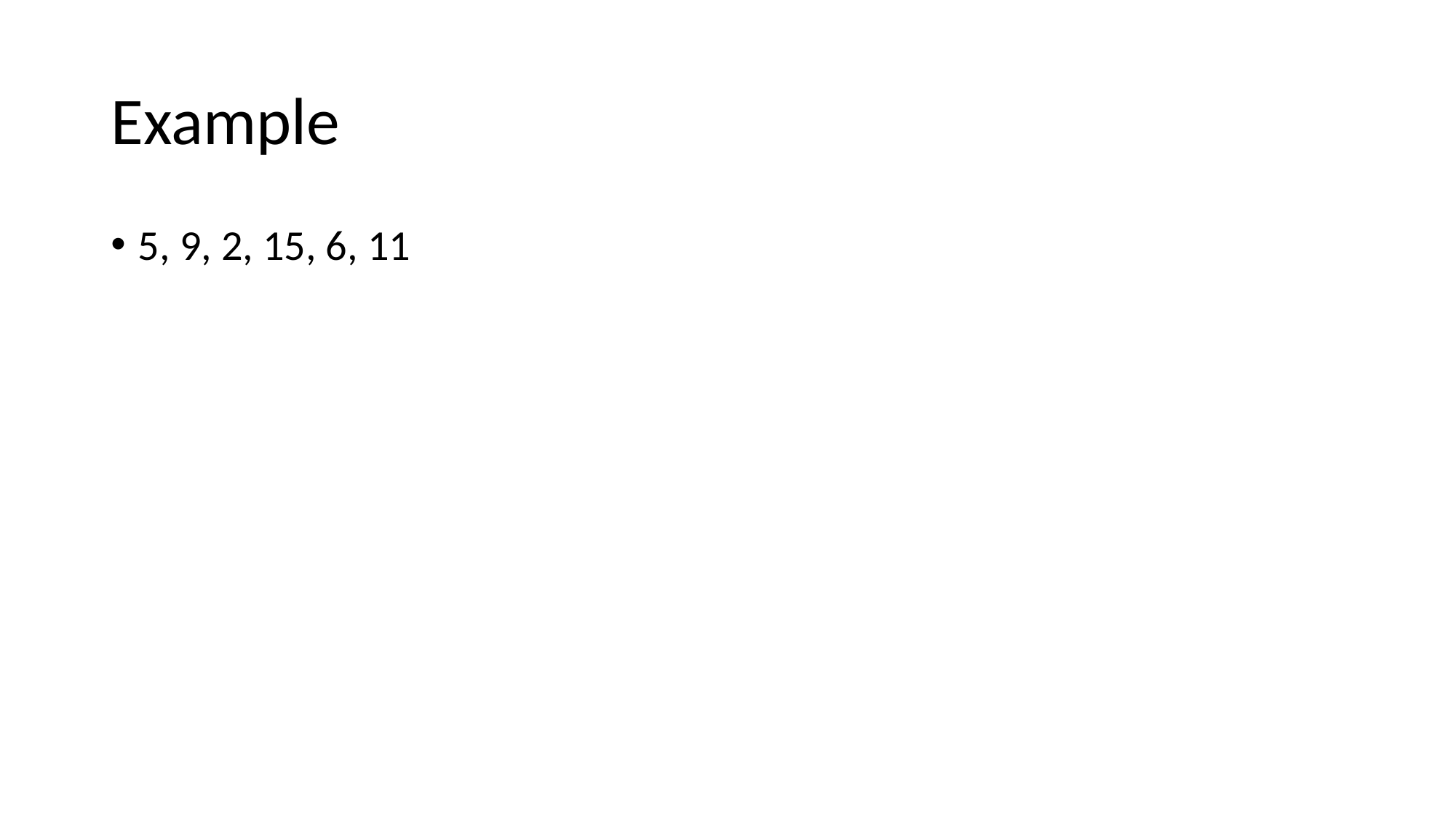

# Example
5, 9, 2, 15, 6, 11